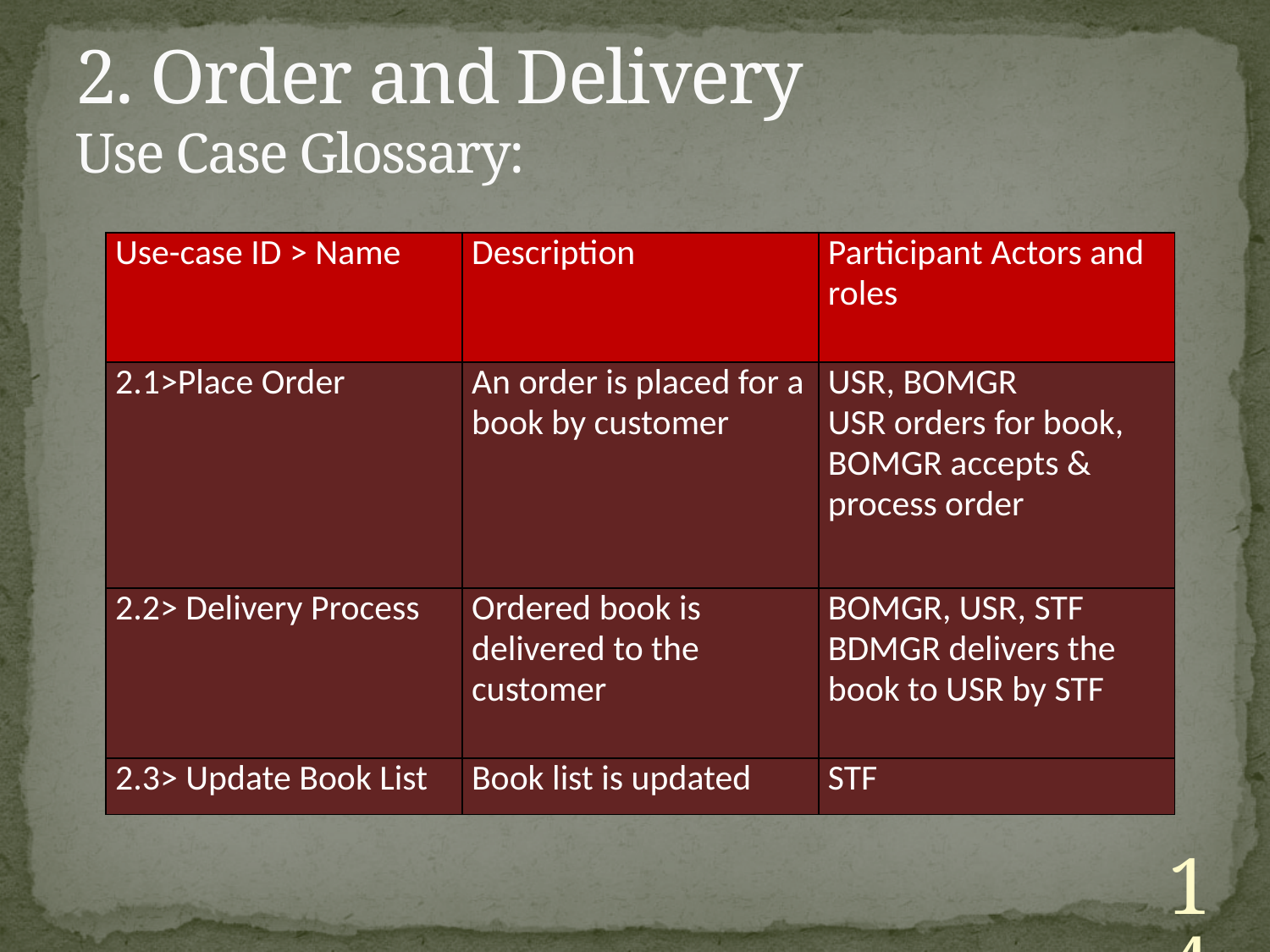

# 2. Order and Delivery Use Case Glossary:
| Use-case ID > Name | Description | Participant Actors and roles |
| --- | --- | --- |
| 2.1>Place Order | An order is placed for a book by customer | USR, BOMGR USR orders for book, BOMGR accepts & process order |
| 2.2> Delivery Process | Ordered book is delivered to the customer | BOMGR, USR, STF BDMGR delivers the book to USR by STF |
| 2.3> Update Book List | Book list is updated | STF |
14